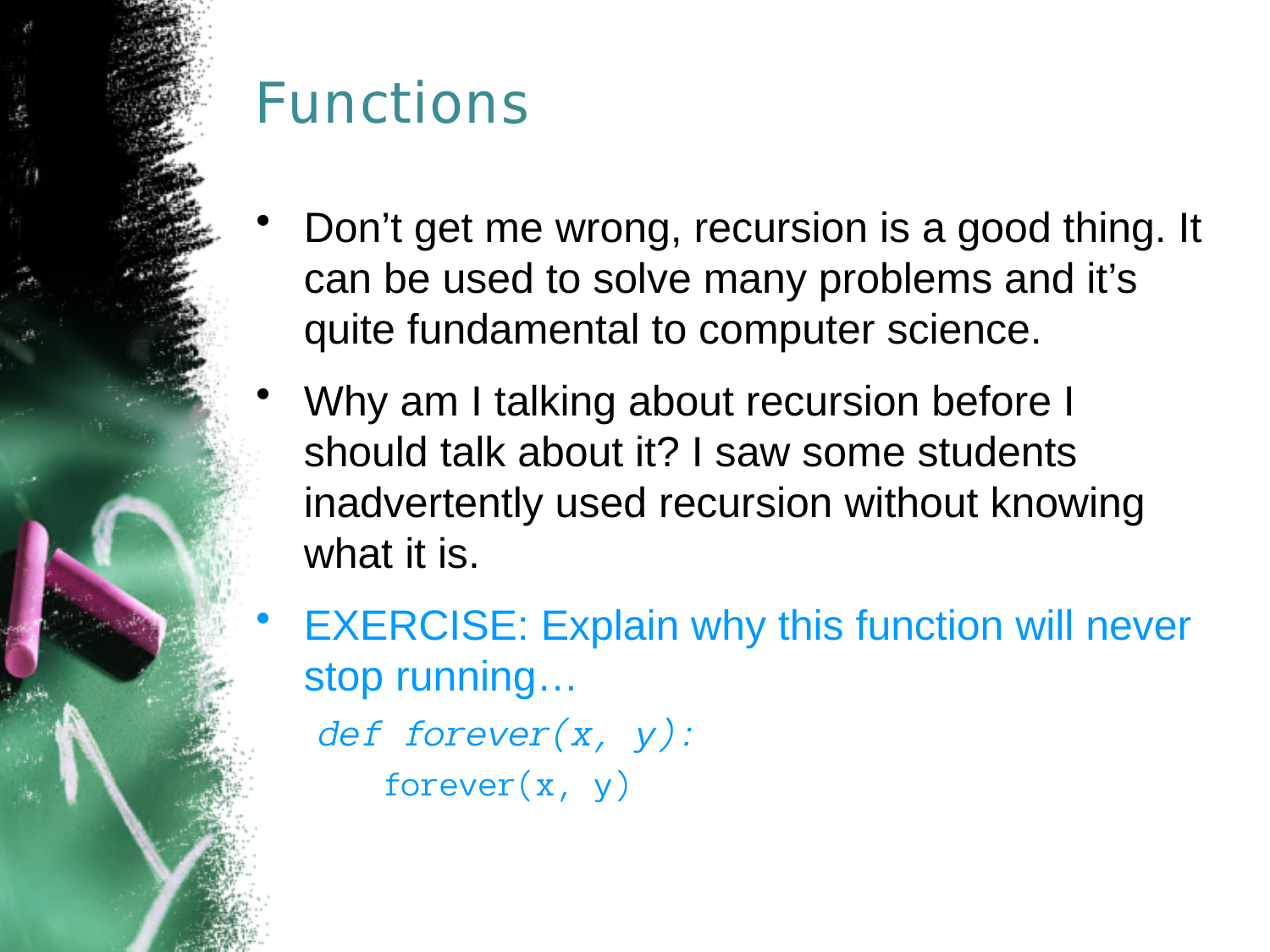

# Functions
Don’t get me wrong, recursion is a good thing. It can be used to solve many problems and it’s quite fundamental to computer science.
Why am I talking about recursion before I should talk about it? I saw some students inadvertently used recursion without knowing what it is.
EXERCISE: Explain why this function will never stop running…
def forever(x, y):
forever(x, y)